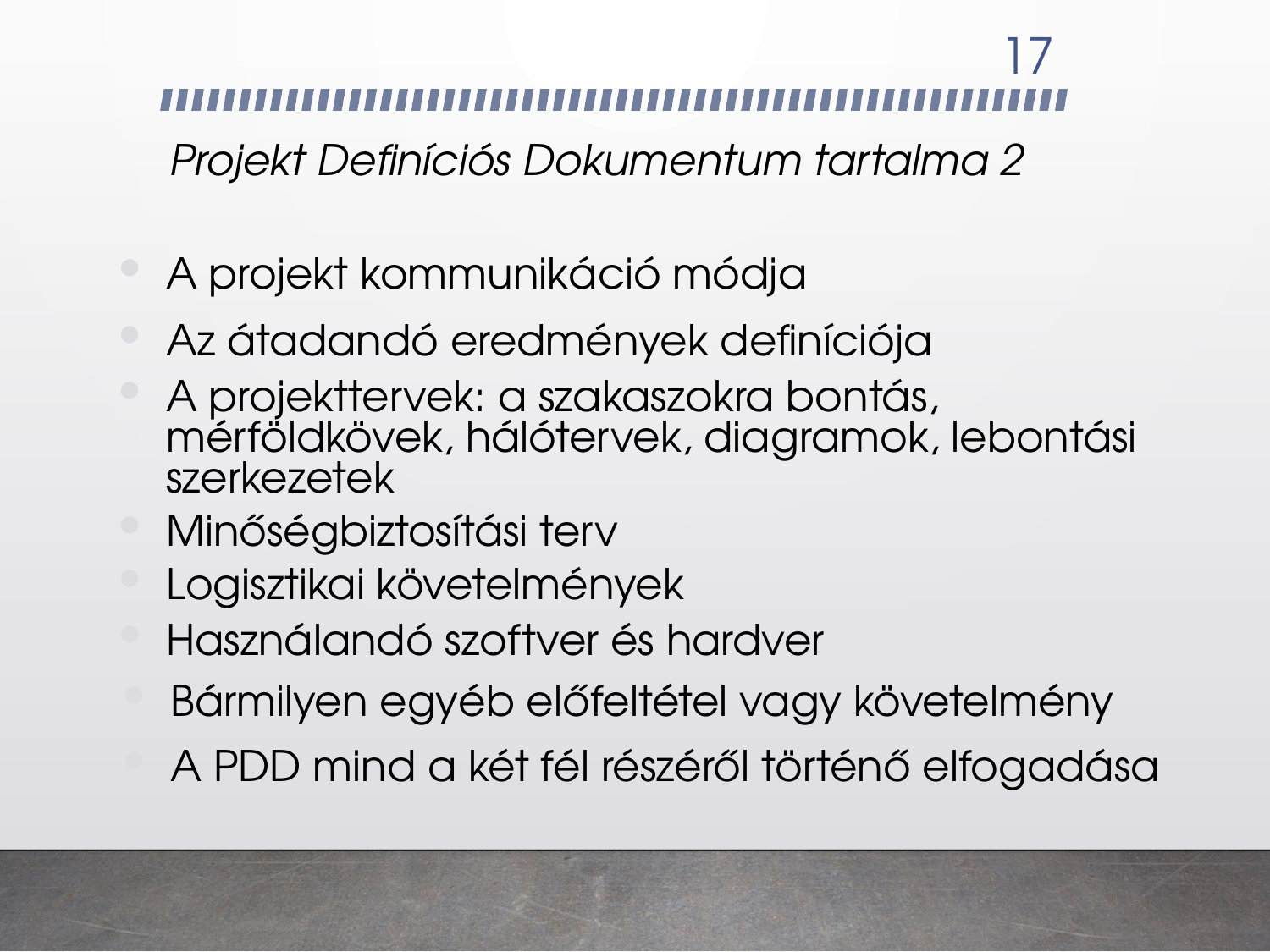

17
# Projekt Definíciós Dokumentum tartalma 2
A projekt kommunikáció módja
Az átadandó eredmények definíciója
A projekttervek: a szakaszokra bontás, mérföldkövek, hálótervek, diagramok, lebontási szerkezetek
Minőségbiztosítási terv
Logisztikai követelmények
Használandó szoftver és hardver
Bármilyen egyéb előfeltétel vagy követelmény
A PDD mind a két fél részéről történő elfogadása